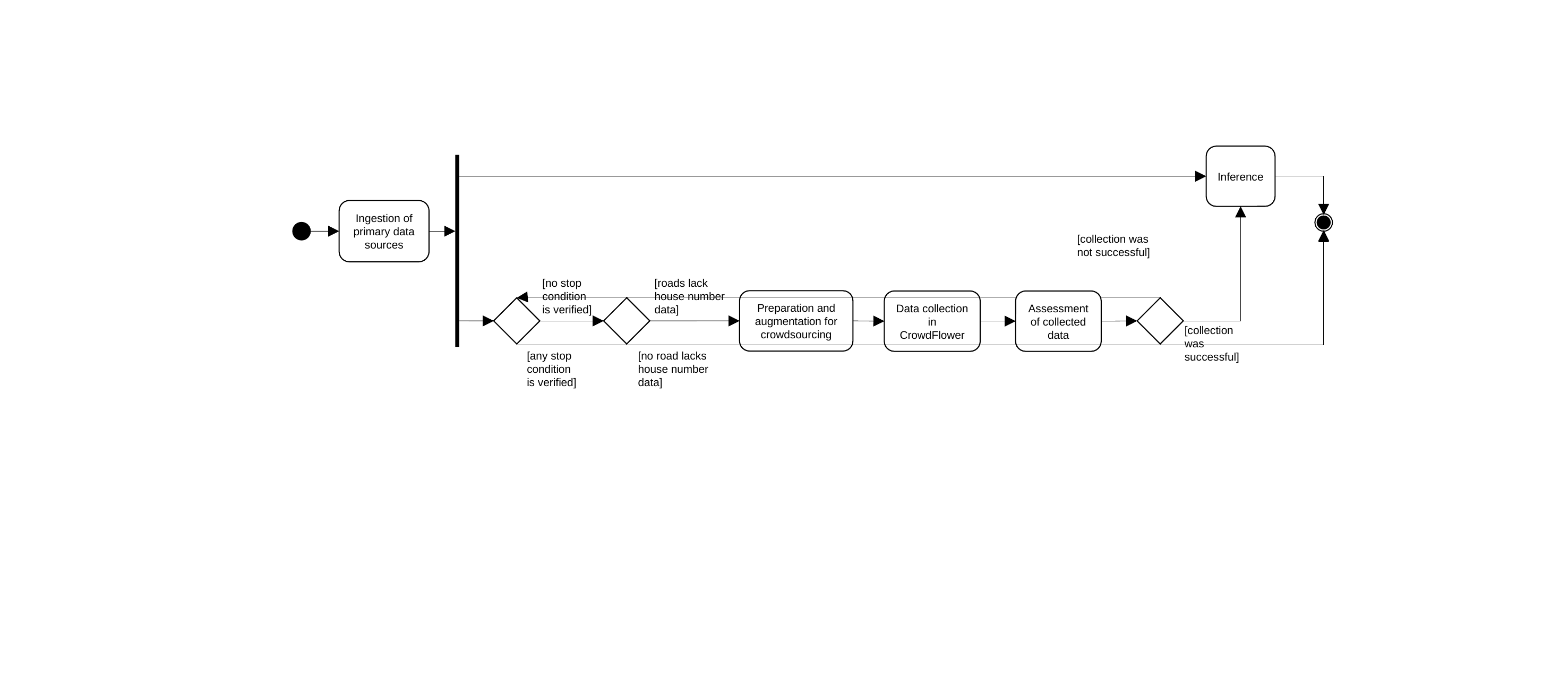

Inference

Ingestion of primary data sources

[collection was
not successful]
[no stop
condition
is verified]
[roads lack
house number
data]
Preparation and augmentation for crowdsourcing
Data collection in CrowdFlower
Assessment of collected data

[collection
was
successful]
[any stop
condition
is verified]
[no road lacks
house number
data]